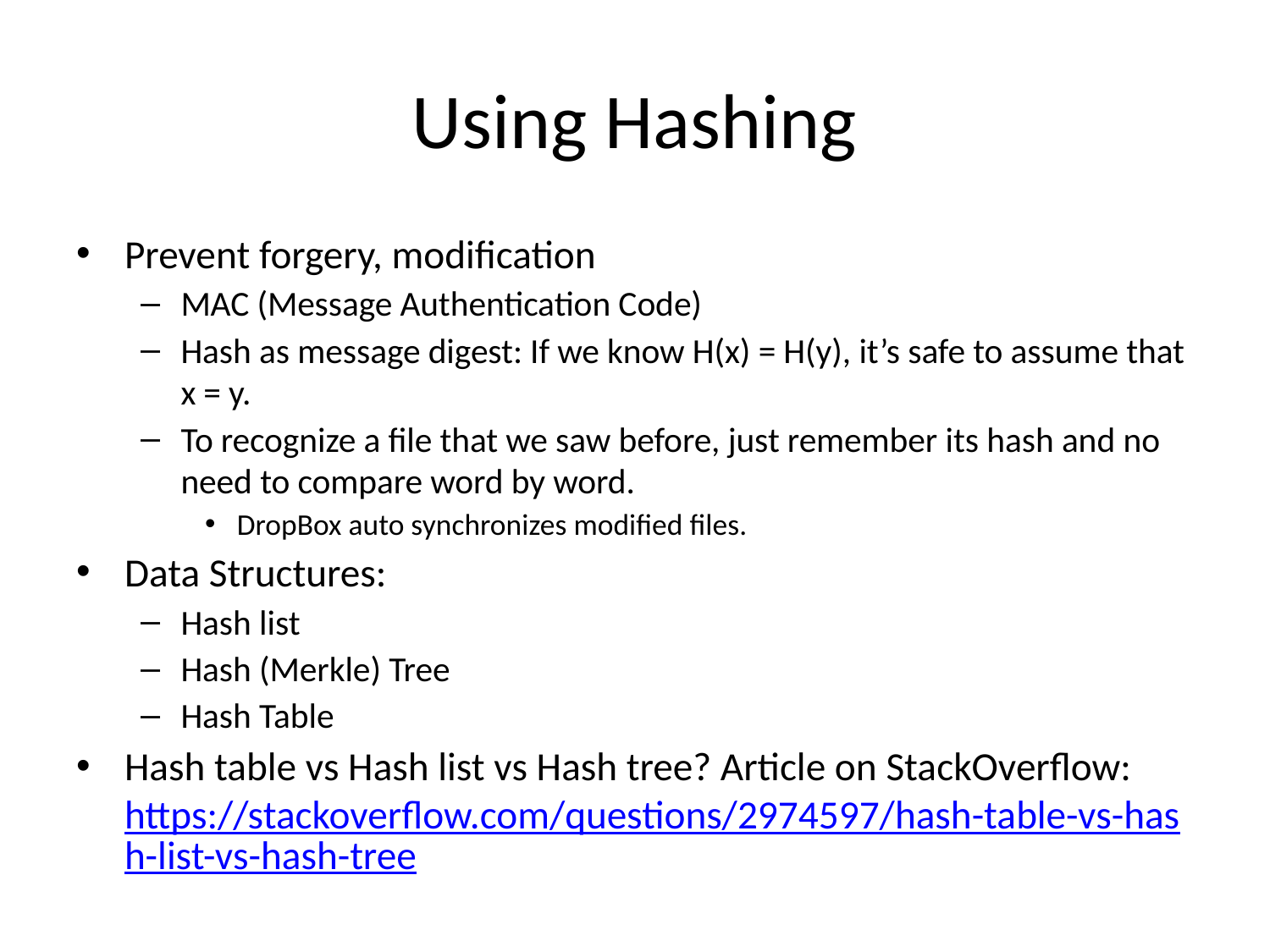

# Using Hashing
Prevent forgery, modification
MAC (Message Authentication Code)
Hash as message digest: If we know H(x) = H(y), it’s safe to assume that x = y.
To recognize a file that we saw before, just remember its hash and no need to compare word by word.
DropBox auto synchronizes modified files.
Data Structures:
Hash list
Hash (Merkle) Tree
Hash Table
Hash table vs Hash list vs Hash tree? Article on StackOverflow: https://stackoverflow.com/questions/2974597/hash-table-vs-hash-list-vs-hash-tree